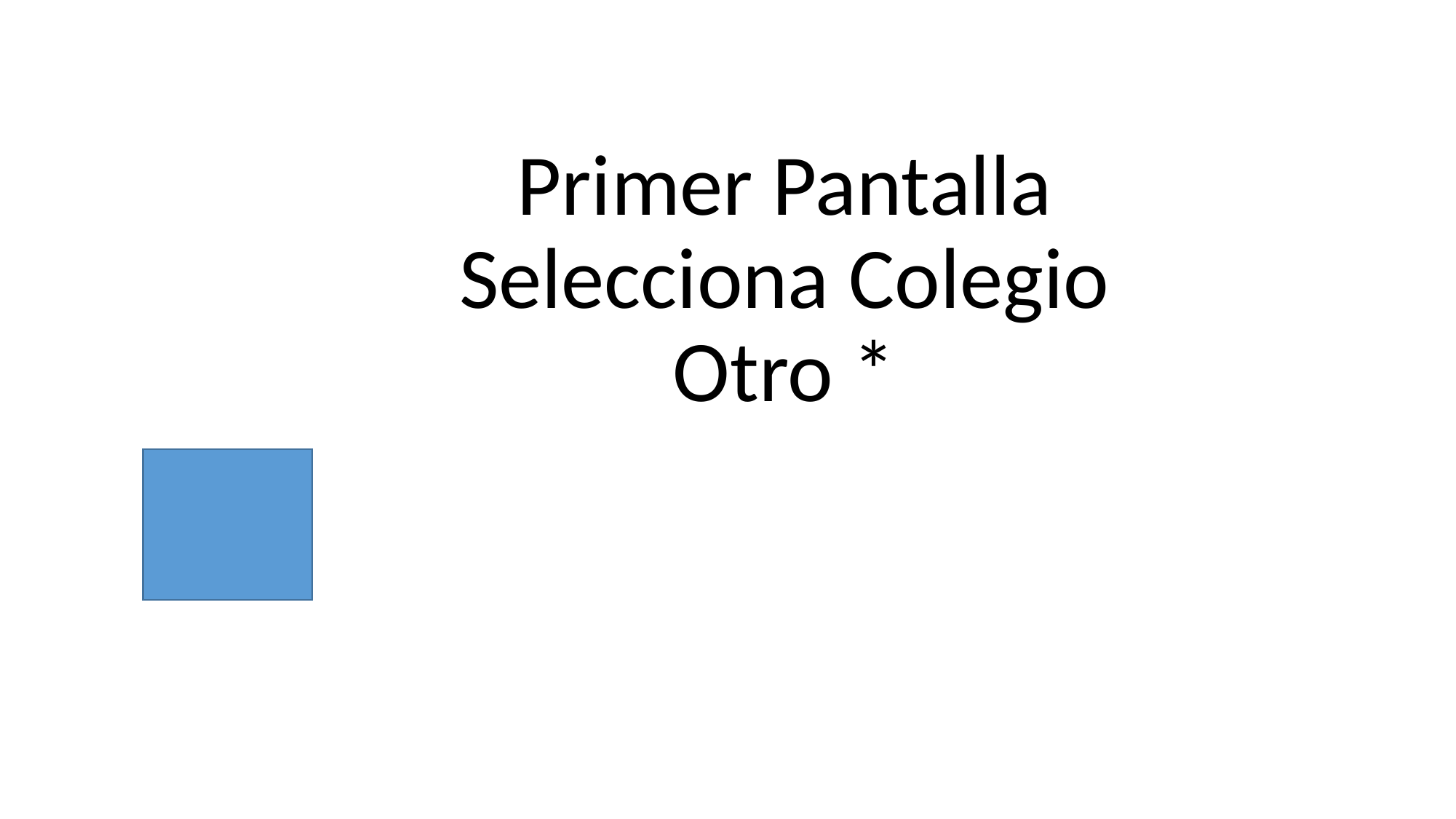

# Primer Pantalla Selecciona Colegio Otro *